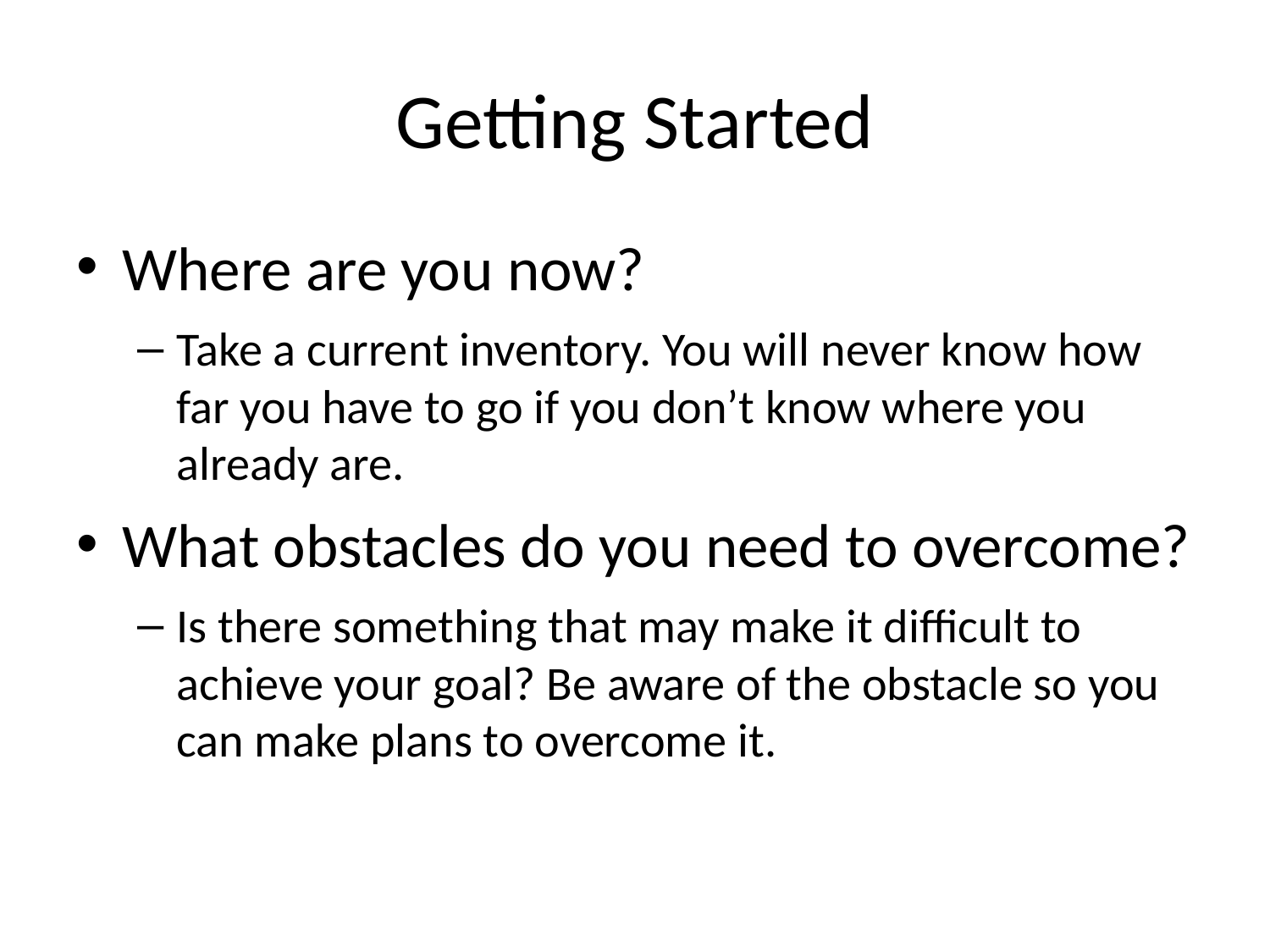

# Getting Started
Where are you now?
Take a current inventory. You will never know how far you have to go if you don’t know where you already are.
What obstacles do you need to overcome?
Is there something that may make it difficult to achieve your goal? Be aware of the obstacle so you can make plans to overcome it.